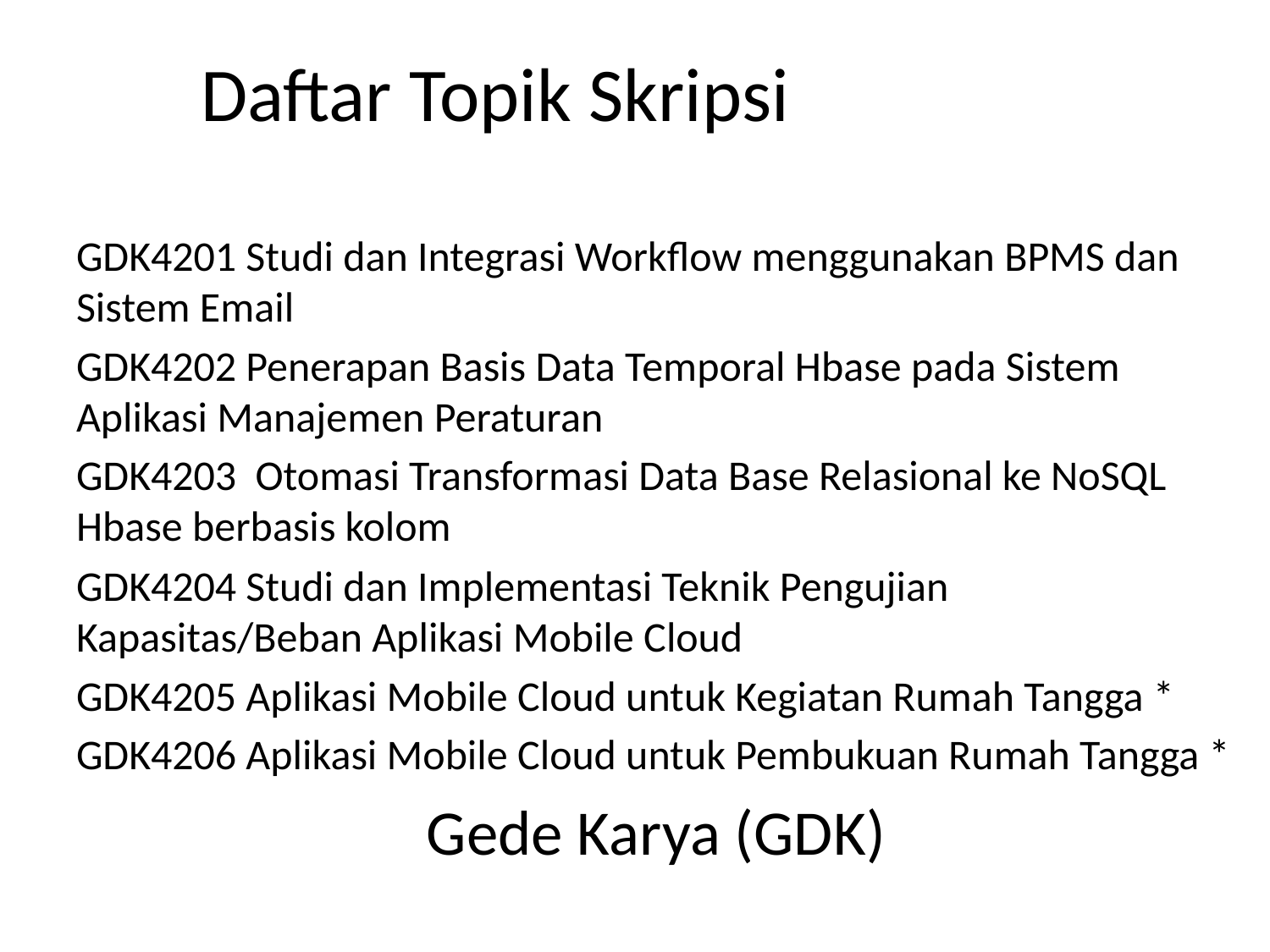

# Daftar Topik Skripsi
GDK4201 Studi dan Integrasi Workflow menggunakan BPMS dan Sistem Email
GDK4202 Penerapan Basis Data Temporal Hbase pada Sistem Aplikasi Manajemen Peraturan
GDK4203  Otomasi Transformasi Data Base Relasional ke NoSQL Hbase berbasis kolom
GDK4204 Studi dan Implementasi Teknik Pengujian Kapasitas/Beban Aplikasi Mobile Cloud
GDK4205 Aplikasi Mobile Cloud untuk Kegiatan Rumah Tangga *
GDK4206 Aplikasi Mobile Cloud untuk Pembukuan Rumah Tangga *
Gede Karya (GDK)